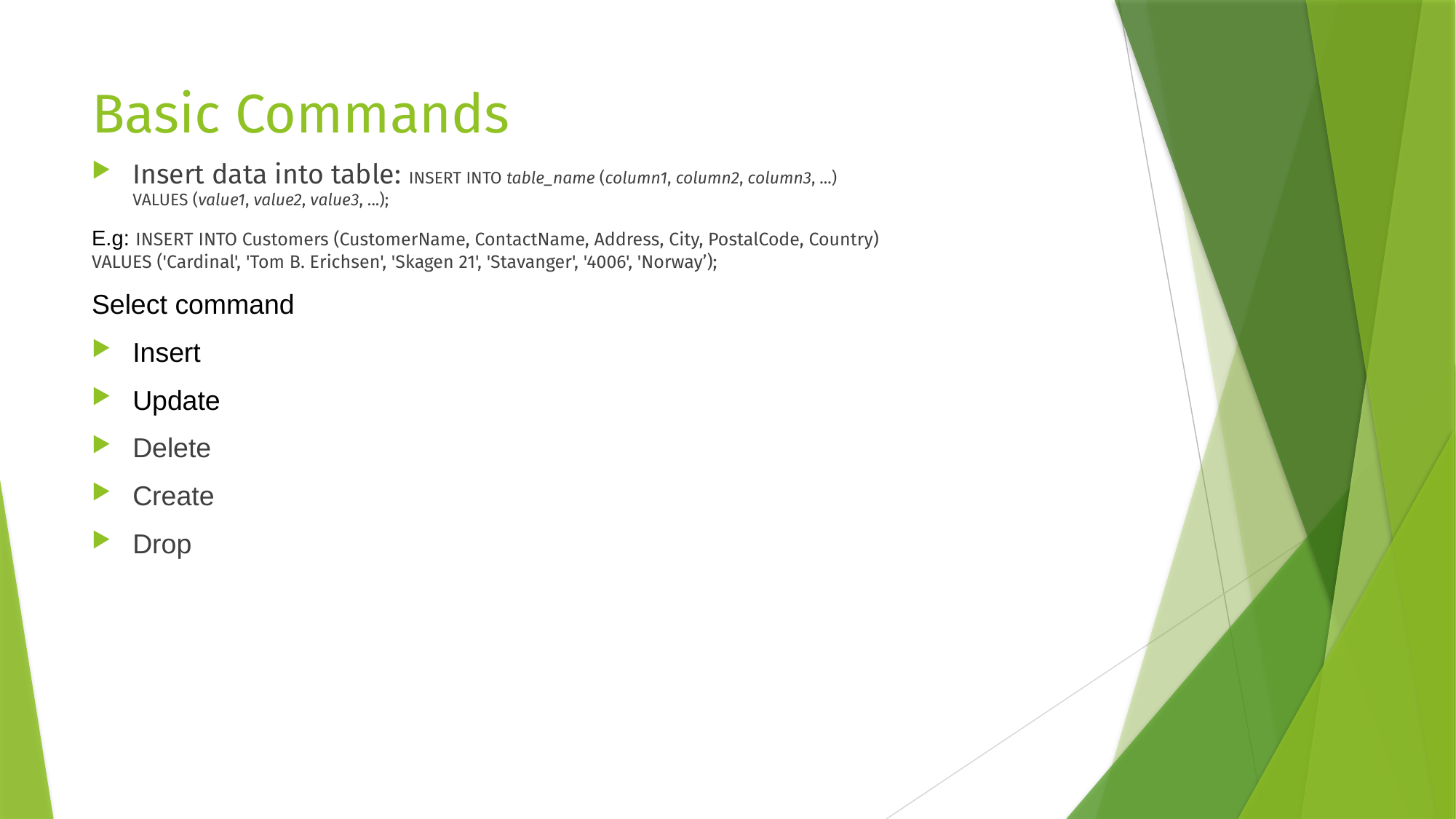

# Basic Commands
Insert data into table: INSERT INTO table_name (column1, column2, column3, ...)
VALUES (value1, value2, value3, ...);
E.g: INSERT INTO Customers (CustomerName, ContactName, Address, City, PostalCode, Country)
VALUES ('Cardinal', 'Tom B. Erichsen', 'Skagen 21', 'Stavanger', '4006', 'Norway’);
Select command
Insert
Update
Delete
Create
Drop